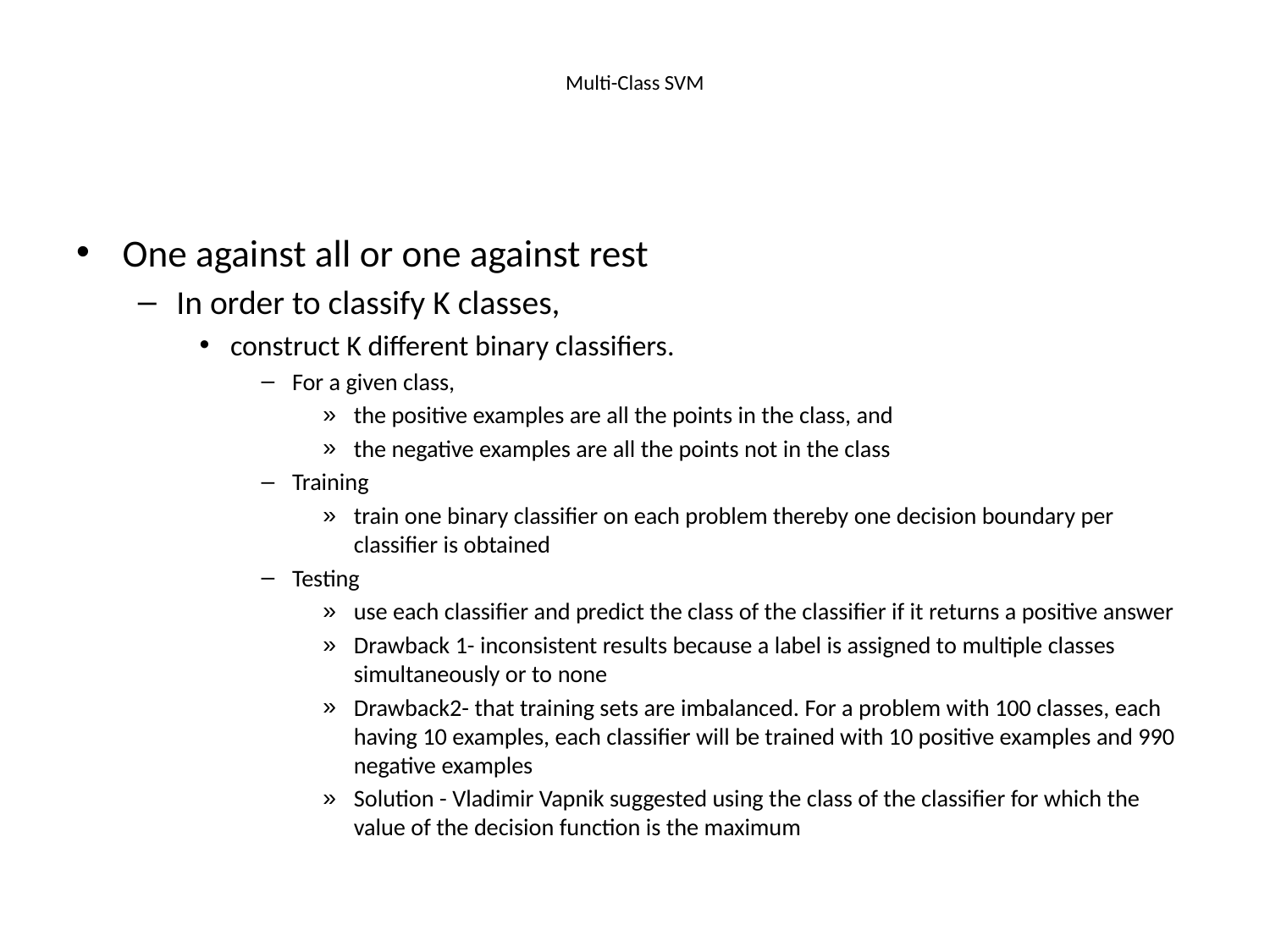

# Multi-Class SVM
One against all or one against rest
In order to classify K classes,
construct K different binary classifiers.
For a given class,
the positive examples are all the points in the class, and
the negative examples are all the points not in the class
Training
train one binary classifier on each problem thereby one decision boundary per classifier is obtained
Testing
use each classifier and predict the class of the classifier if it returns a positive answer
Drawback 1- inconsistent results because a label is assigned to multiple classes simultaneously or to none
Drawback2- that training sets are imbalanced. For a problem with 100 classes, each having 10 examples, each classifier will be trained with 10 positive examples and 990 negative examples
Solution - Vladimir Vapnik suggested using the class of the classifier for which the value of the decision function is the maximum